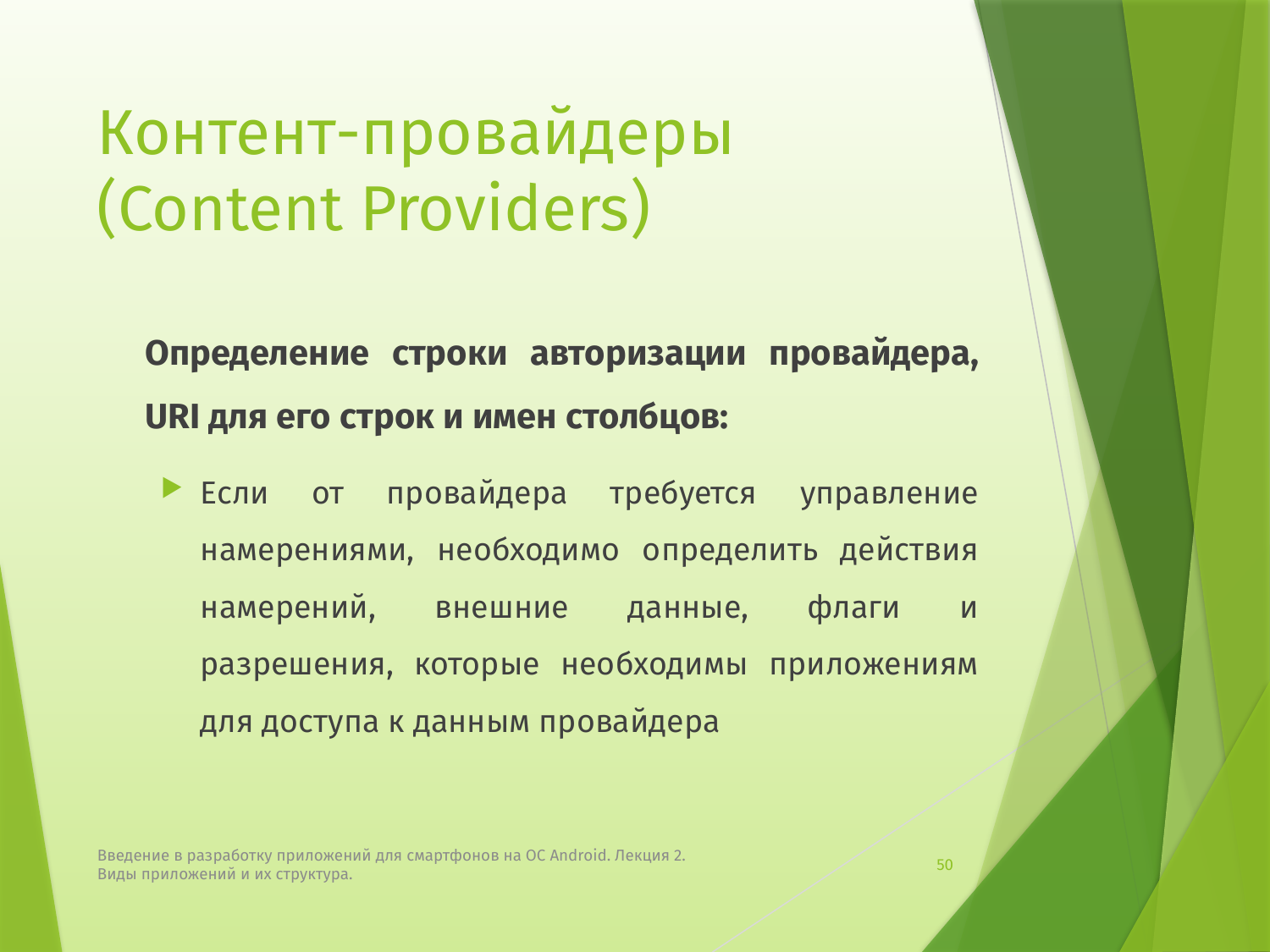

# Контент-провайдеры (Content Providers)
	Определение строки авторизации провайдера, URI для его строк и имен столбцов:
Если от провайдера требуется управление намерениями, необходимо определить действия намерений, внешние данные, флаги и разрешения, которые необходимы приложениям для доступа к данным провайдера
Введение в разработку приложений для смартфонов на ОС Android. Лекция 2. Виды приложений и их структура.
50